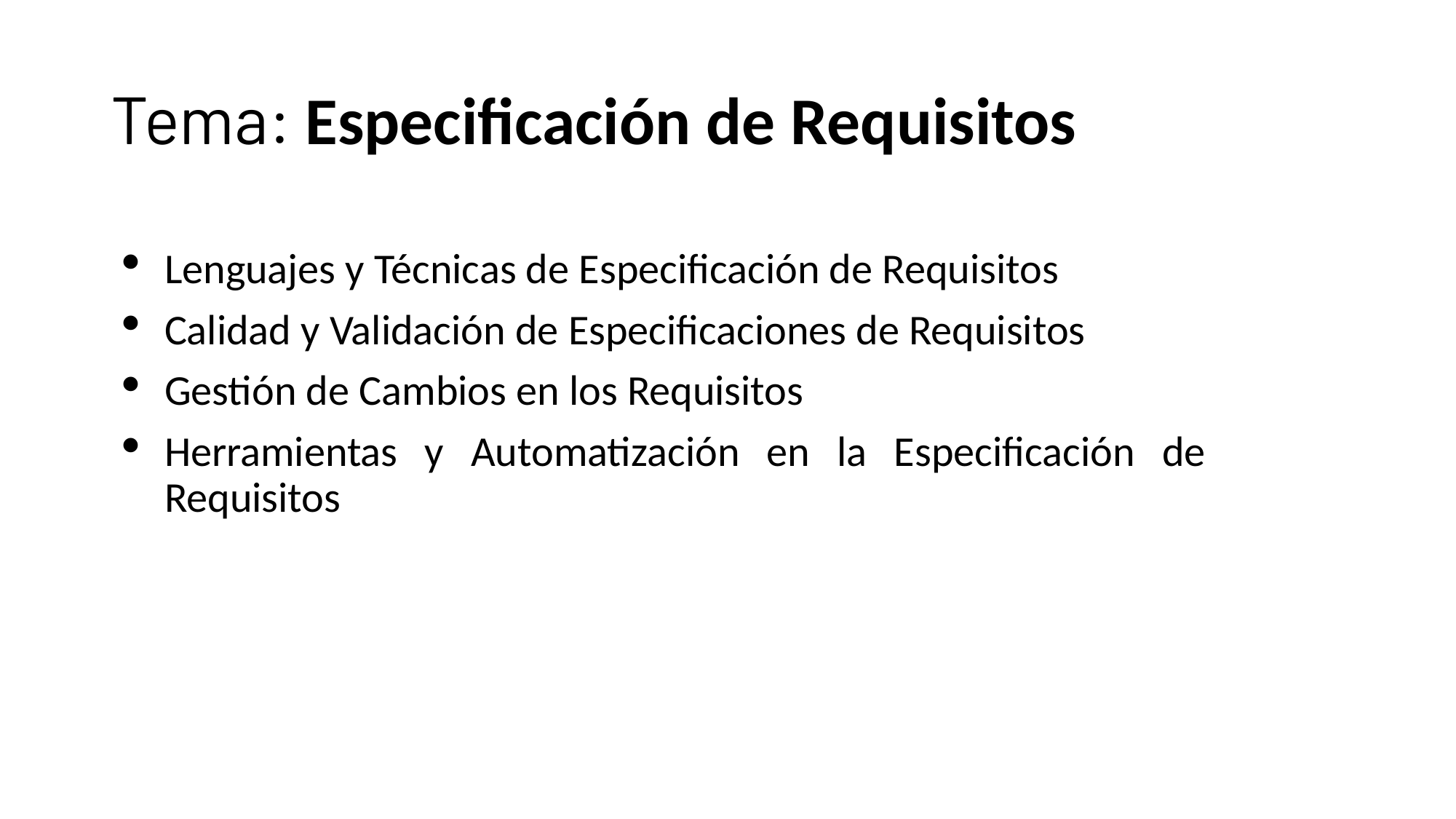

# Tema: Especificación de Requisitos
Lenguajes y Técnicas de Especificación de Requisitos
Calidad y Validación de Especificaciones de Requisitos
Gestión de Cambios en los Requisitos
Herramientas y Automatización en la Especificación de Requisitos